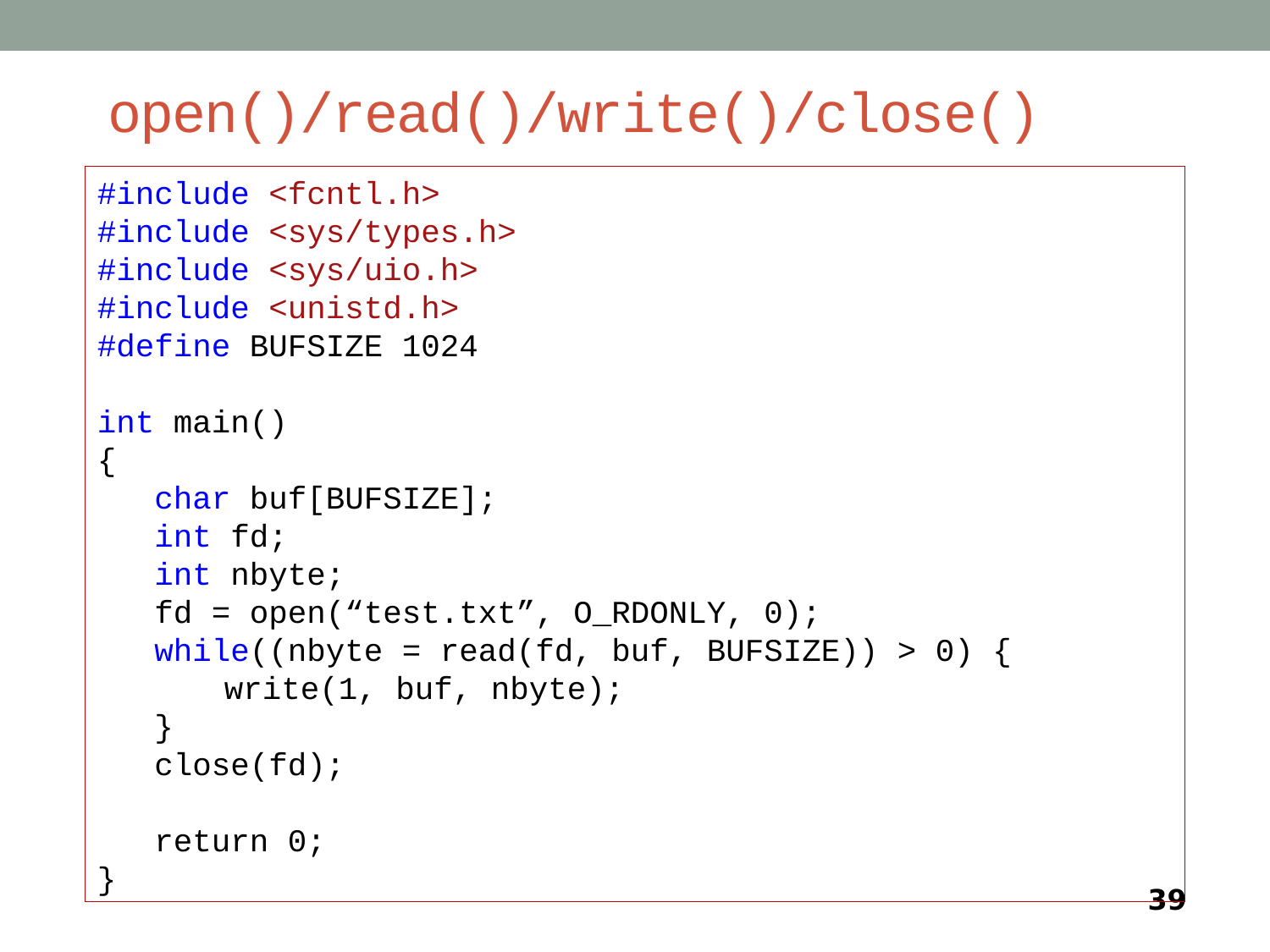

# open()/read()/write()/close()
#include <fcntl.h>
#include <sys/types.h>
#include <sys/uio.h>
#include <unistd.h>
#define BUFSIZE 1024

int main()‏
{
   char buf[BUFSIZE];
   int fd;
   int nbyte;
   fd = open(“test.txt”, O_RDONLY, 0);
   while((nbyte = read(fd, buf, BUFSIZE)) > 0) {
	write(1, buf, nbyte);
   }
   close(fd);

   return 0;
}
39